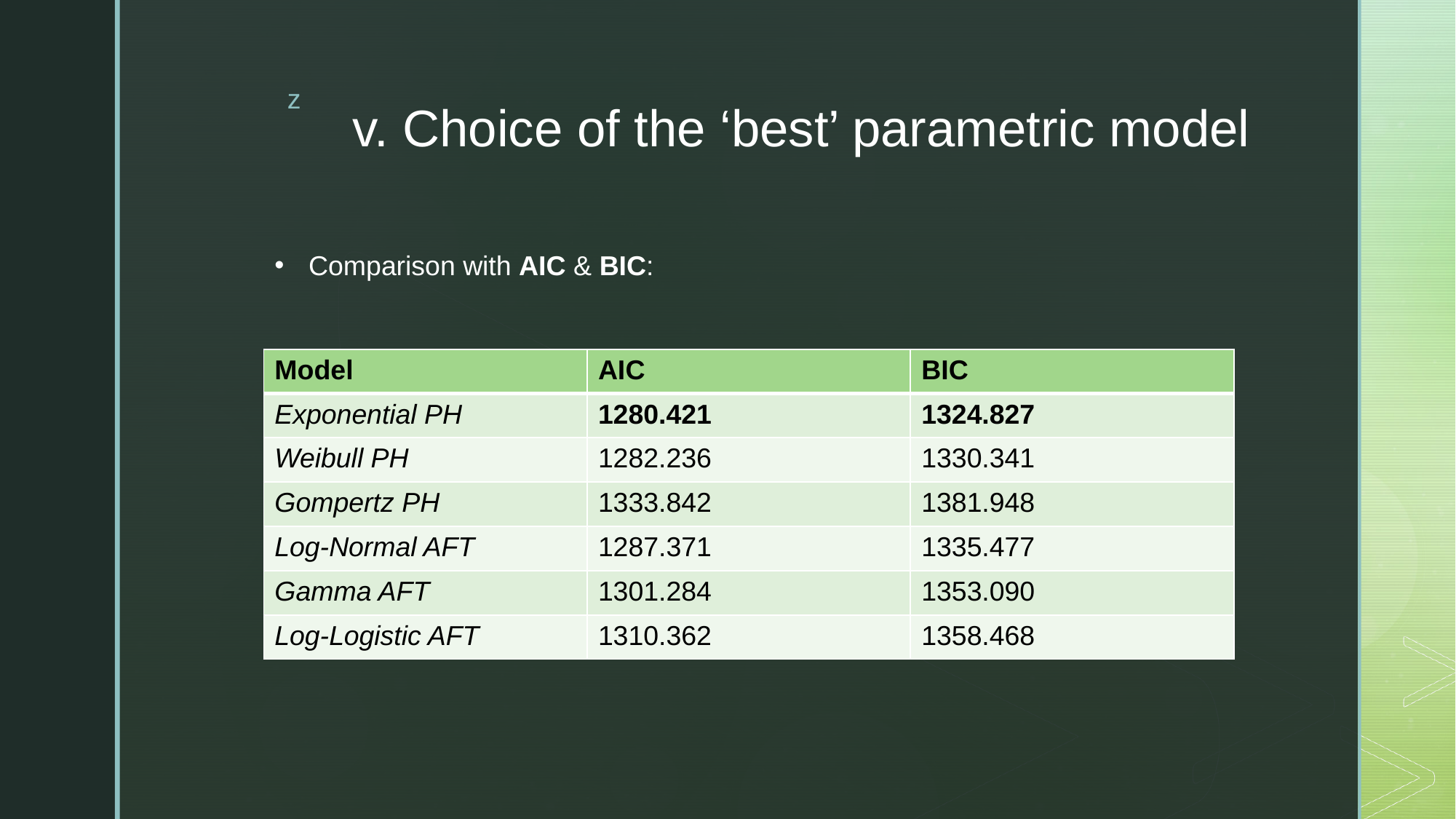

# v. Choice of the ‘best’ parametric model
Comparison with AIC & BIC:
| Model | AIC | BIC |
| --- | --- | --- |
| Exponential PH | 1280.421 | 1324.827 |
| Weibull PH | 1282.236 | 1330.341 |
| Gompertz PH | 1333.842 | 1381.948 |
| Log-Normal AFT | 1287.371 | 1335.477 |
| Gamma AFT | 1301.284 | 1353.090 |
| Log-Logistic AFT | 1310.362 | 1358.468 |